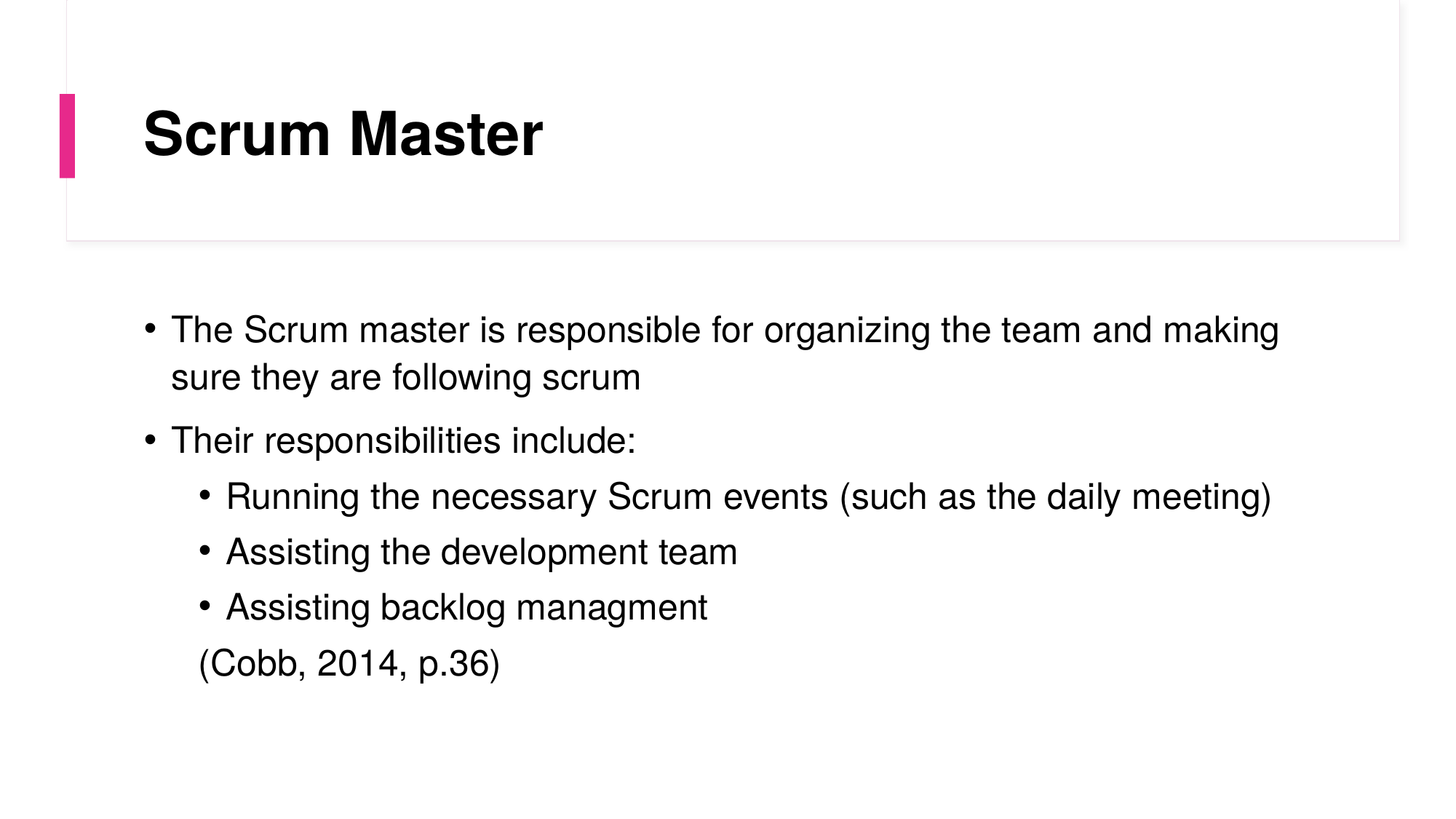

# Scrum Master
The Scrum master is responsible for organizing the team and making sure they are following scrum
Their responsibilities include:
Running the necessary Scrum events (such as the daily meeting)
Assisting the development team
Assisting backlog managment
(Cobb, 2014, p.36)